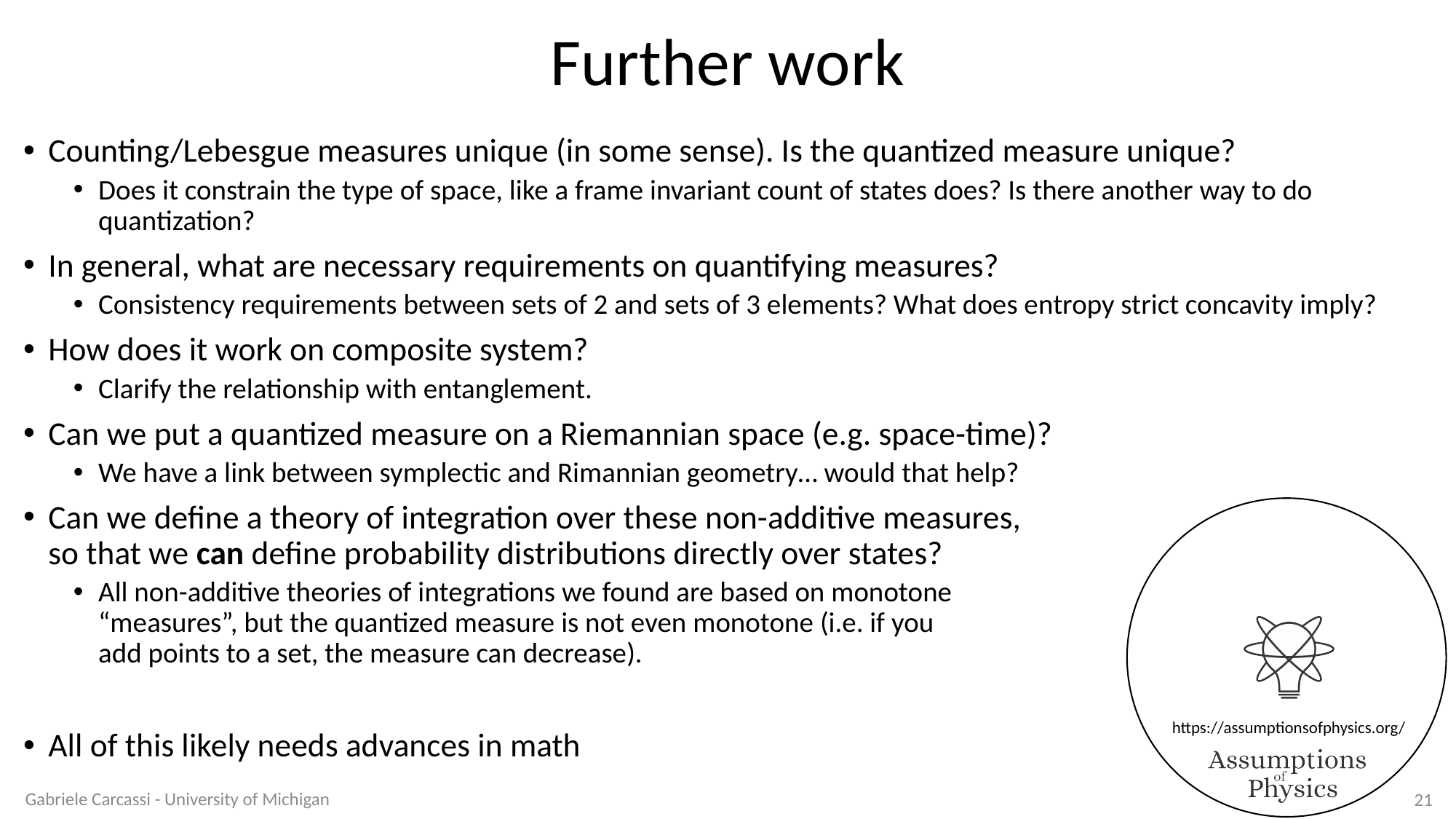

# Further work
Counting/Lebesgue measures unique (in some sense). Is the quantized measure unique?
Does it constrain the type of space, like a frame invariant count of states does? Is there another way to do quantization?
In general, what are necessary requirements on quantifying measures?
Consistency requirements between sets of 2 and sets of 3 elements? What does entropy strict concavity imply?
How does it work on composite system?
Clarify the relationship with entanglement.
Can we put a quantized measure on a Riemannian space (e.g. space-time)?
We have a link between symplectic and Rimannian geometry… would that help?
Can we define a theory of integration over these non-additive measures,
so that we can define probability distributions directly over states?
All non-additive theories of integrations we found are based on monotone
“measures”, but the quantized measure is not even monotone (i.e. if you
add points to a set, the measure can decrease).

All of this likely needs advances in math
Gabriele Carcassi - University of Michigan
21